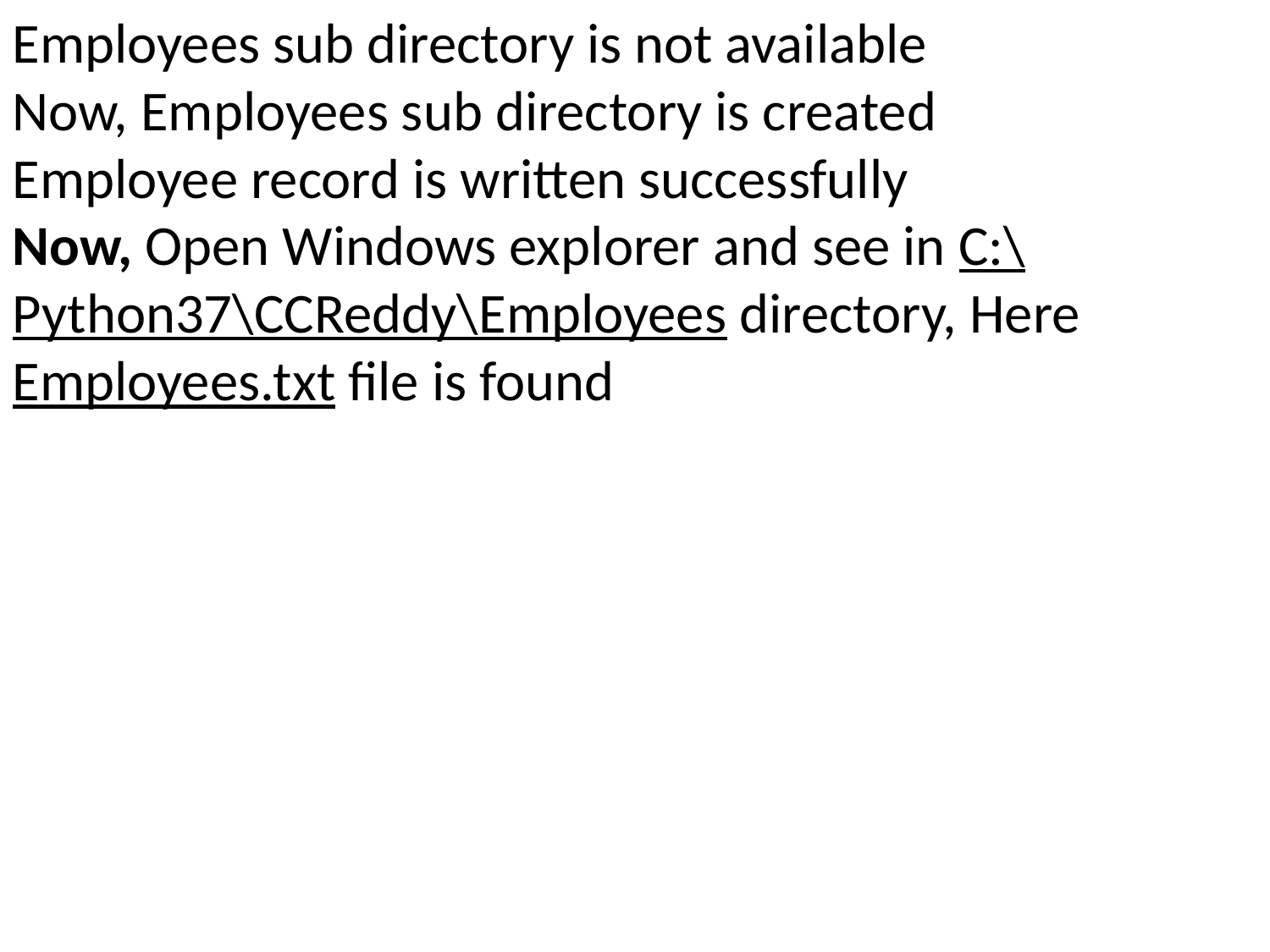

Employees sub directory is not available
Now, Employees sub directory is created
Employee record is written successfully
Now, Open Windows explorer and see in C:\Python37\CCReddy\Employees directory, Here Employees.txt file is found